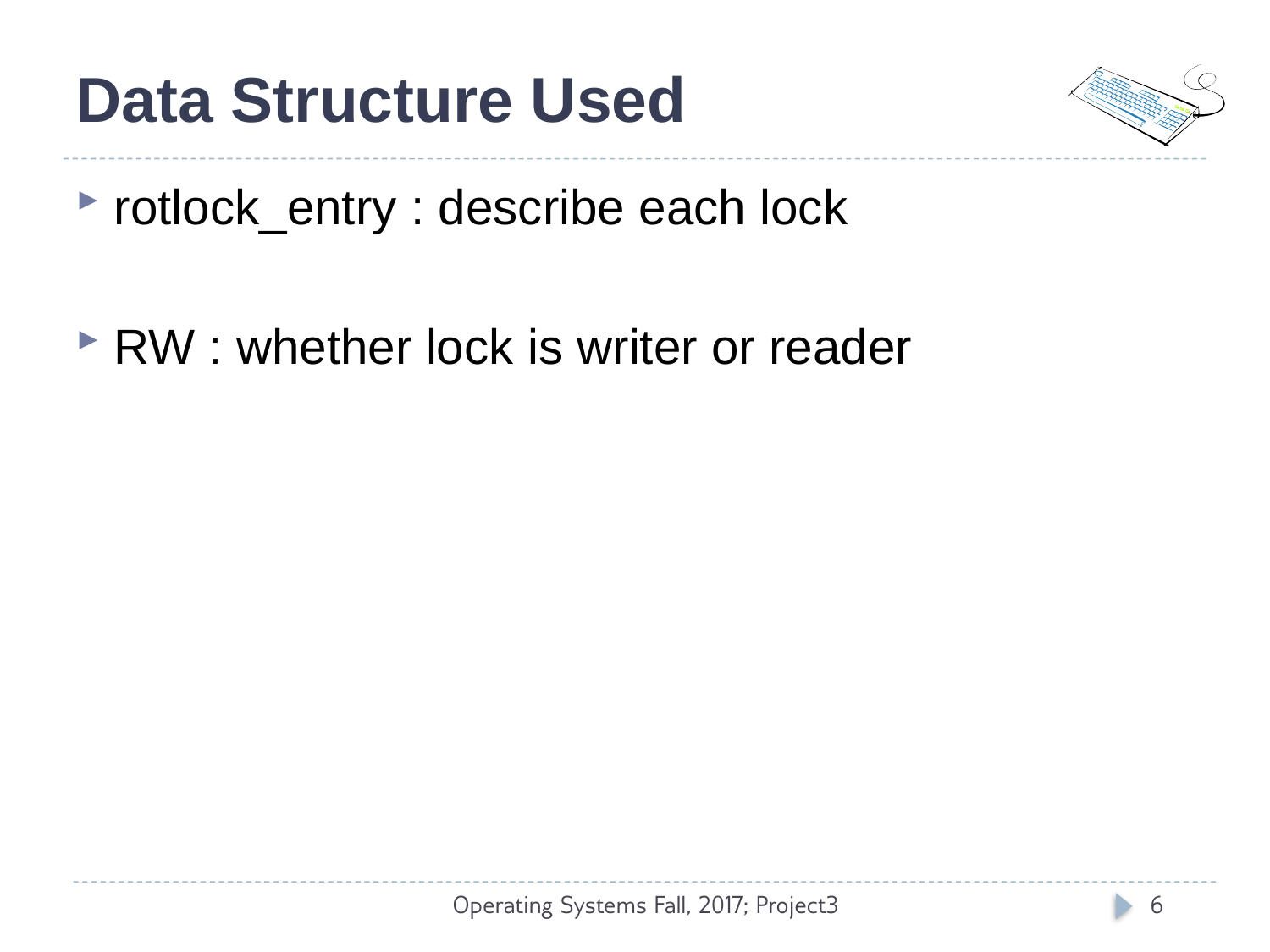

# Data Structure Used
rotlock_entry : describe each lock

RW : whether lock is writer or reader
Operating Systems Fall, 2017; Project3
6